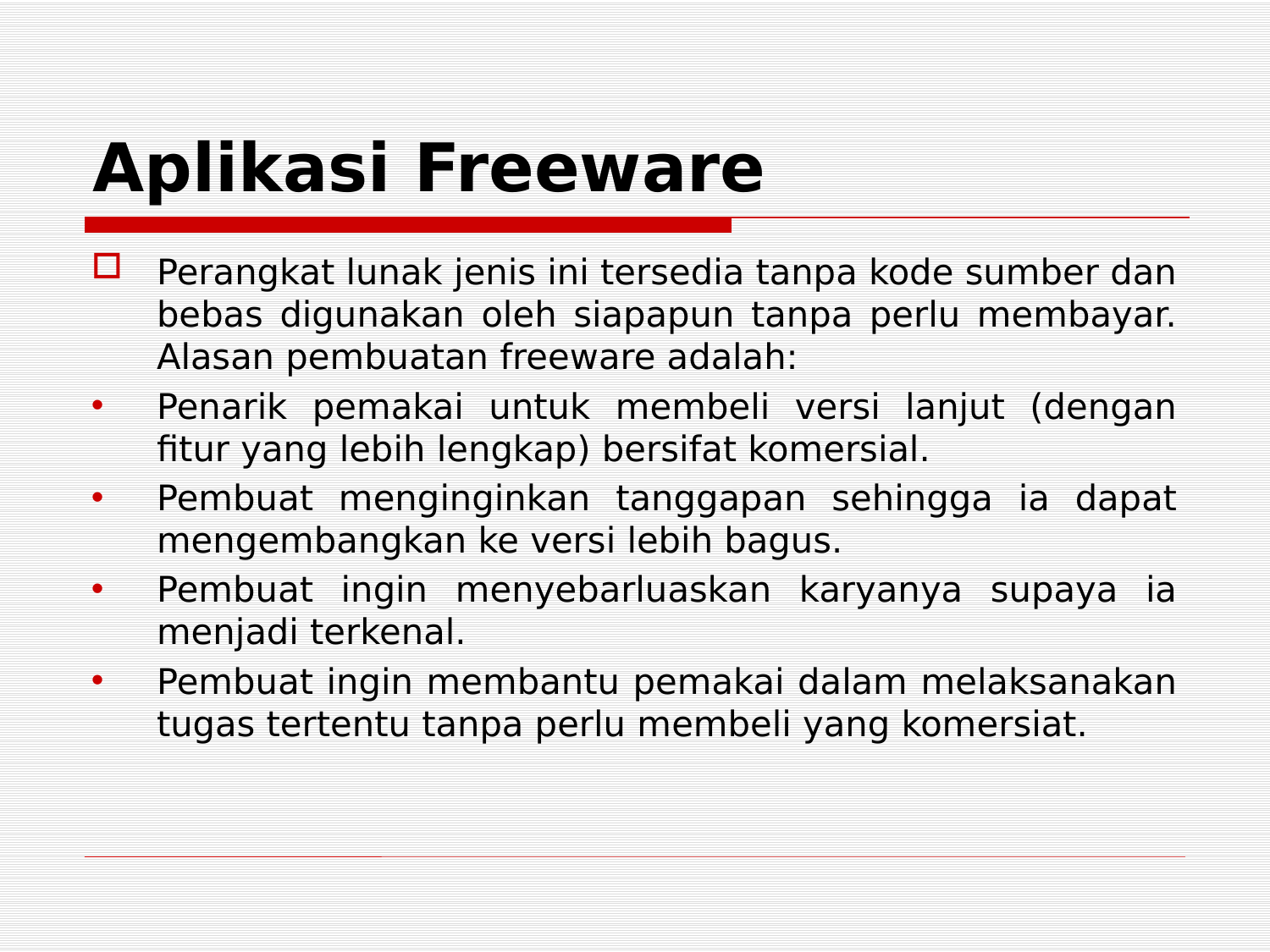

# Aplikasi Freeware
Perangkat lunak jenis ini tersedia tanpa kode sumber dan bebas digunakan oleh siapapun tanpa perlu membayar. Alasan pembuatan freeware adalah:
Penarik pemakai untuk membeli versi lanjut (dengan fitur yang lebih lengkap) bersifat komersial.
Pembuat menginginkan tanggapan sehingga ia dapat mengembangkan ke versi lebih bagus.
Pembuat ingin menyebarluaskan karyanya supaya ia menjadi terkenal.
Pembuat ingin membantu pemakai dalam melaksanakan tugas tertentu tanpa perlu membeli yang komersiat.